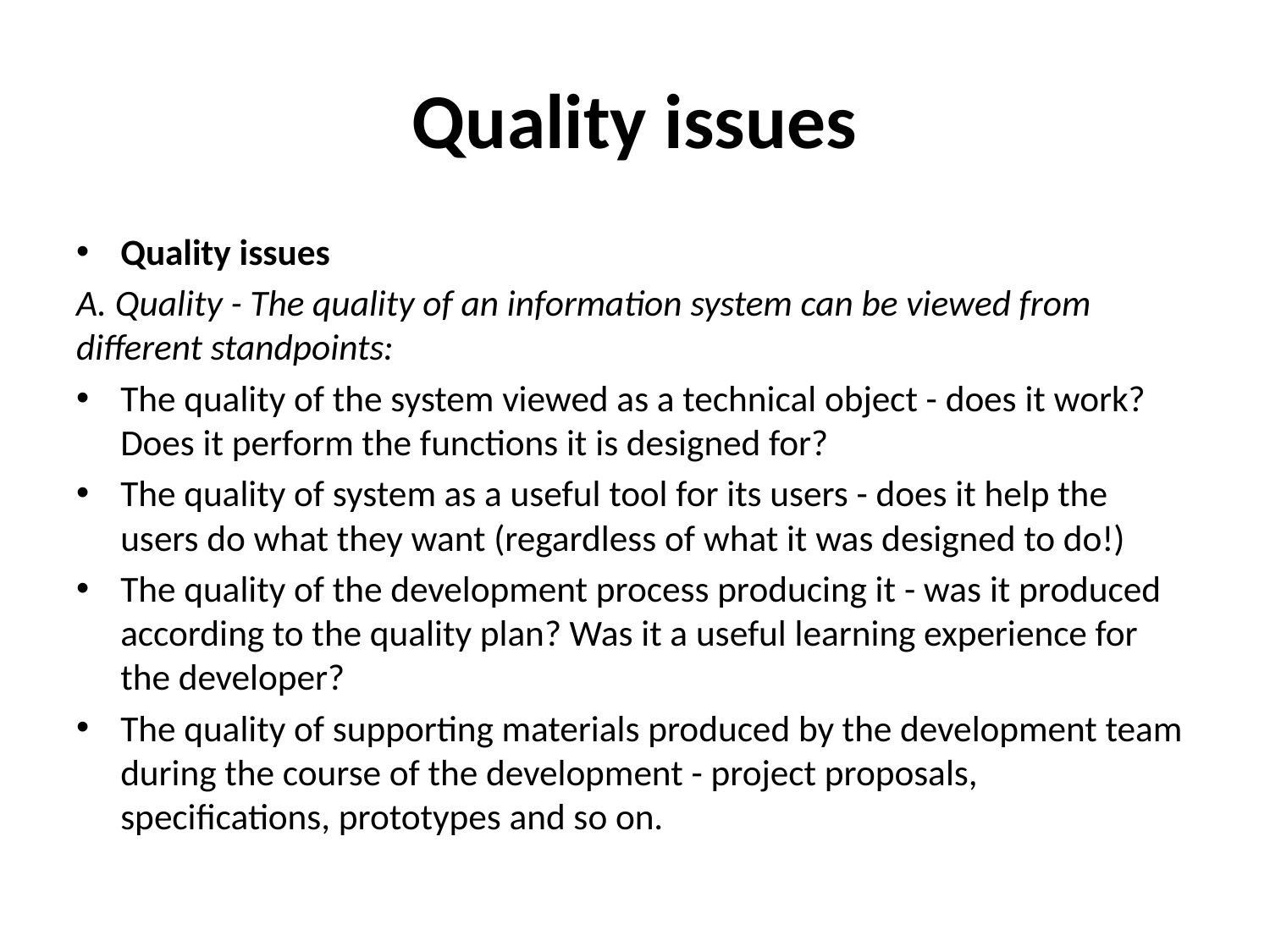

# Quality issues
Quality issues
A. Quality - The quality of an information system can be viewed from different standpoints:
The quality of the system viewed as a technical object - does it work? Does it perform the functions it is designed for?
The quality of system as a useful tool for its users - does it help the users do what they want (regardless of what it was designed to do!)
The quality of the development process producing it - was it produced according to the quality plan? Was it a useful learning experience for the developer?
The quality of supporting materials produced by the development team during the course of the development - project proposals, specifications, prototypes and so on.